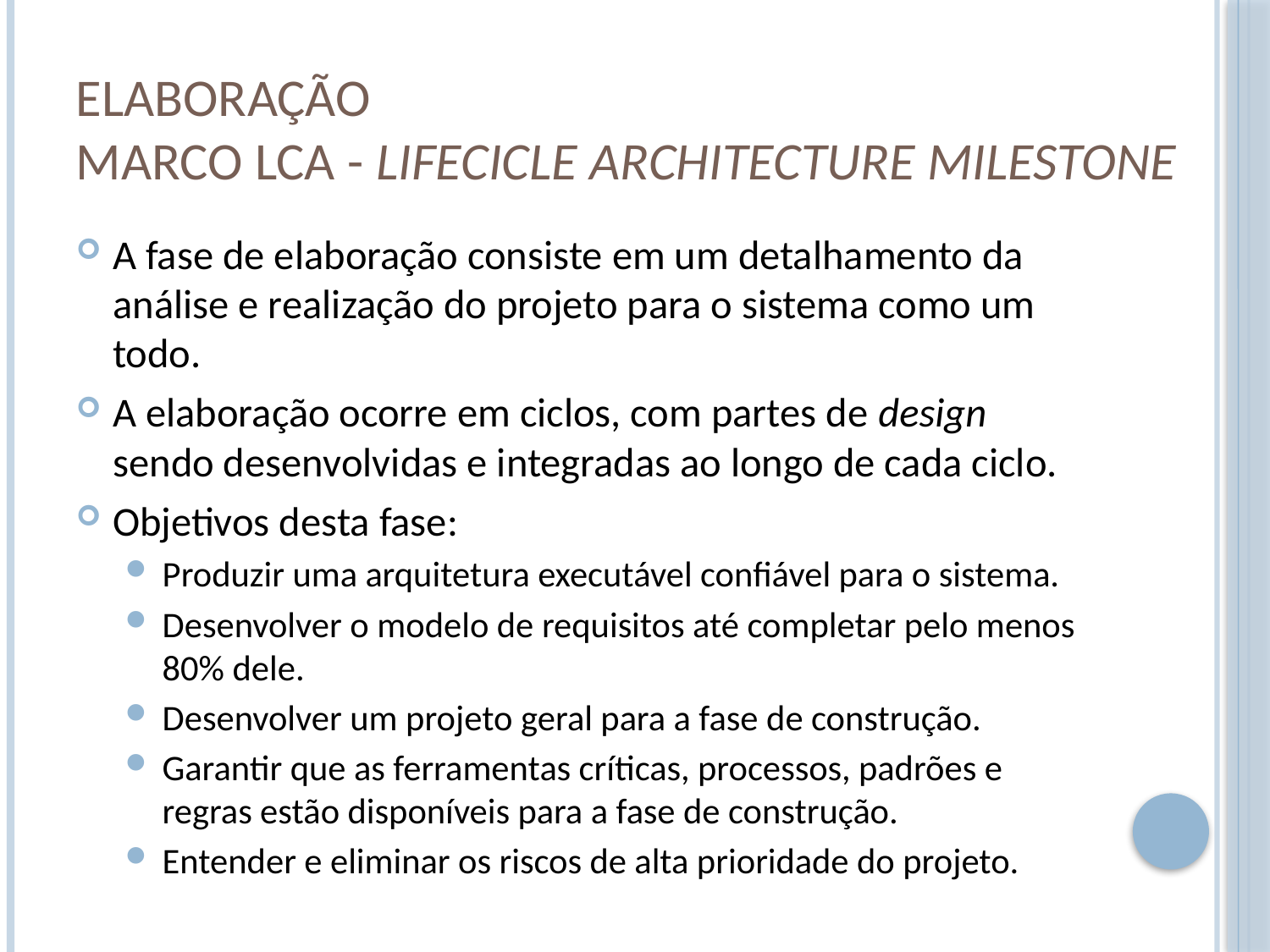

# Elaboração Marco LCA - Lifecicle Architecture Milestone
A fase de elaboração consiste em um detalhamento da análise e realização do projeto para o sistema como um todo.
A elaboração ocorre em ciclos, com partes de design sendo desenvolvidas e integradas ao longo de cada ciclo.
Objetivos desta fase:
Produzir uma arquitetura executável confiável para o sistema.
Desenvolver o modelo de requisitos até completar pelo menos 80% dele.
Desenvolver um projeto geral para a fase de construção.
Garantir que as ferramentas críticas, processos, padrões e regras estão disponíveis para a fase de construção.
Entender e eliminar os riscos de alta prioridade do projeto.